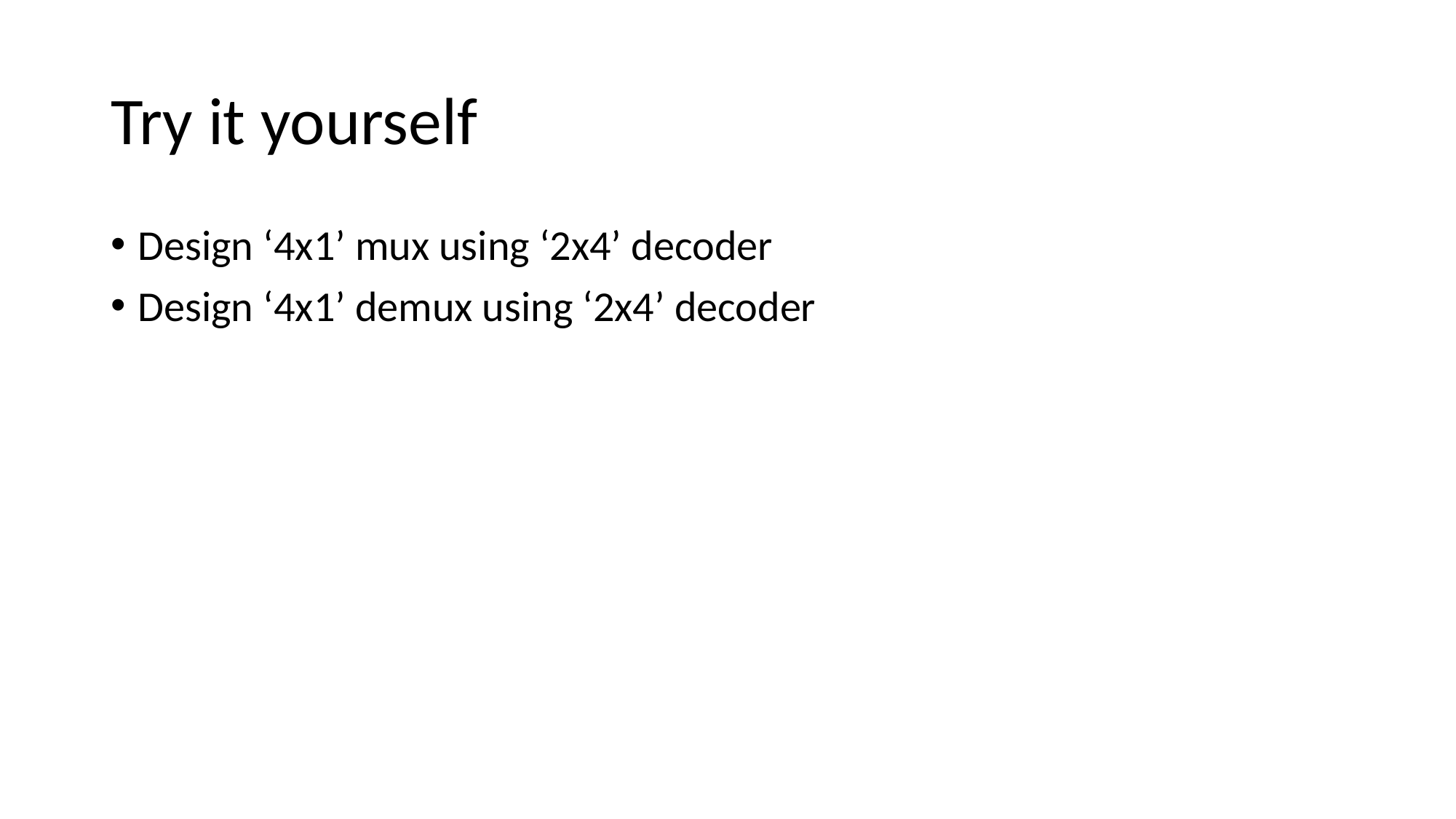

# Try it yourself
Design ‘4x1’ mux using ‘2x4’ decoder
Design ‘4x1’ demux using ‘2x4’ decoder